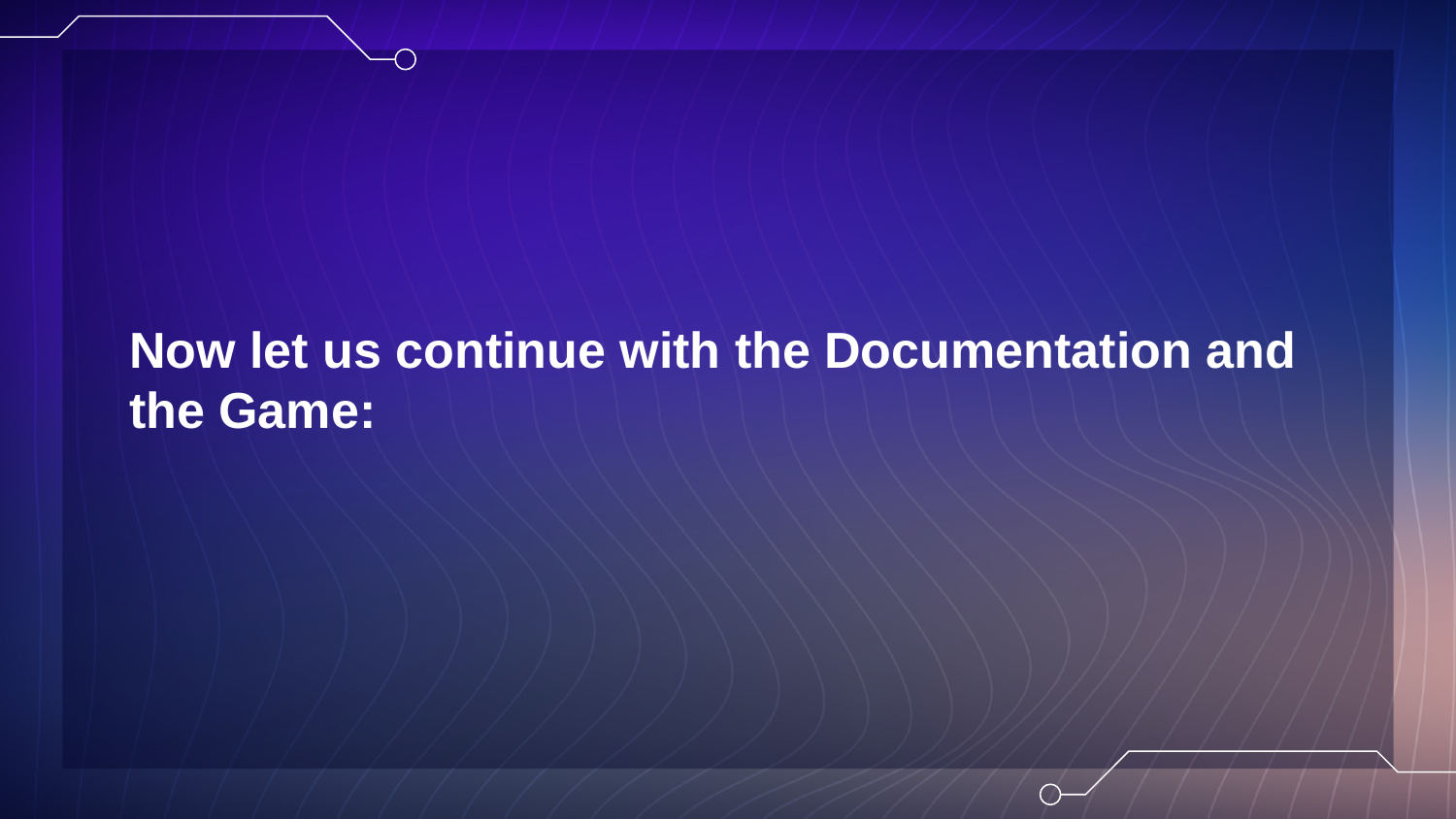

# Now let us continue with the Documentation and the Game: